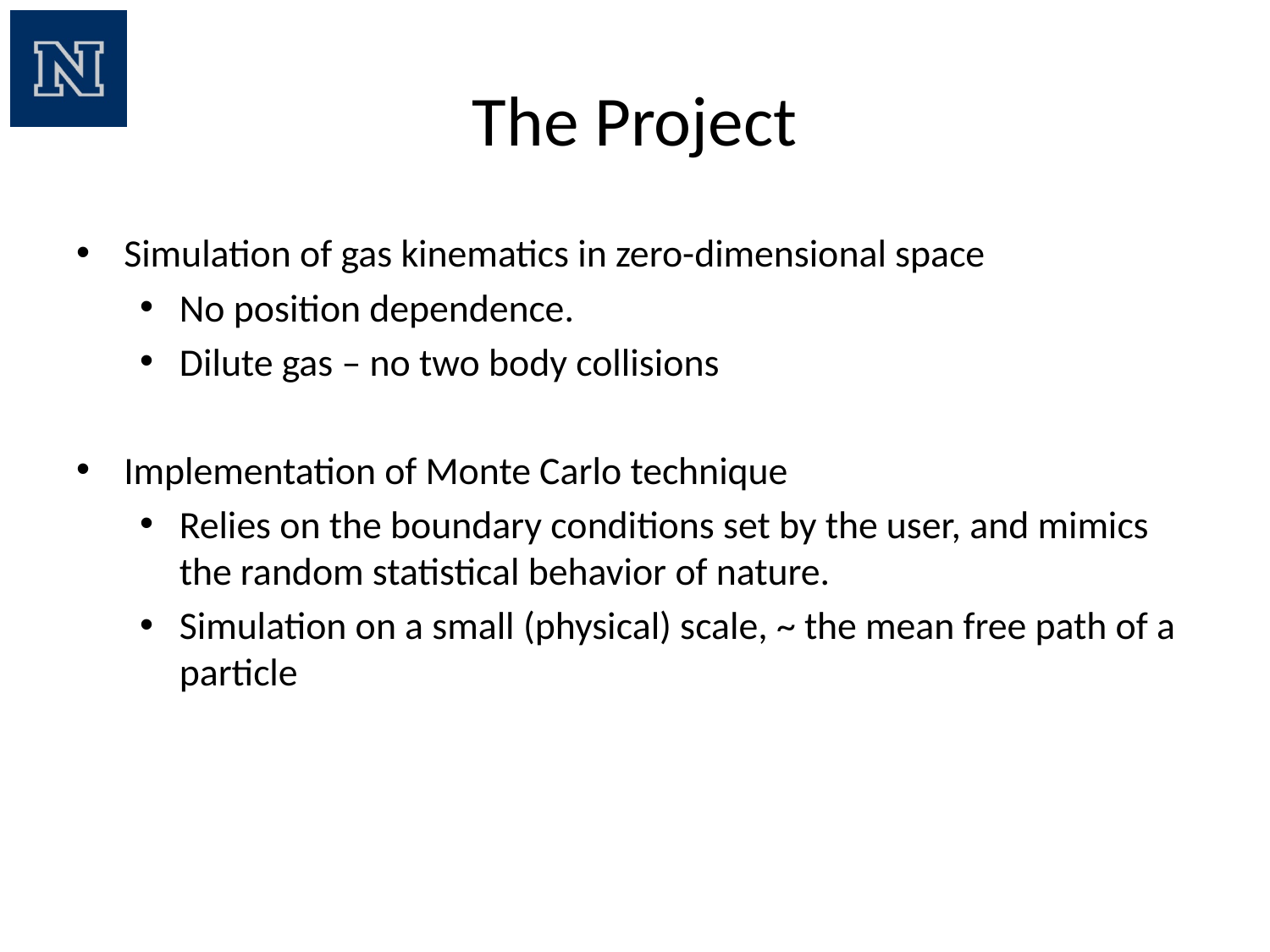

# The Project
Simulation of gas kinematics in zero-dimensional space
No position dependence.
Dilute gas – no two body collisions

Implementation of Monte Carlo technique
Relies on the boundary conditions set by the user, and mimics the random statistical behavior of nature.
Simulation on a small (physical) scale, ~ the mean free path of a particle